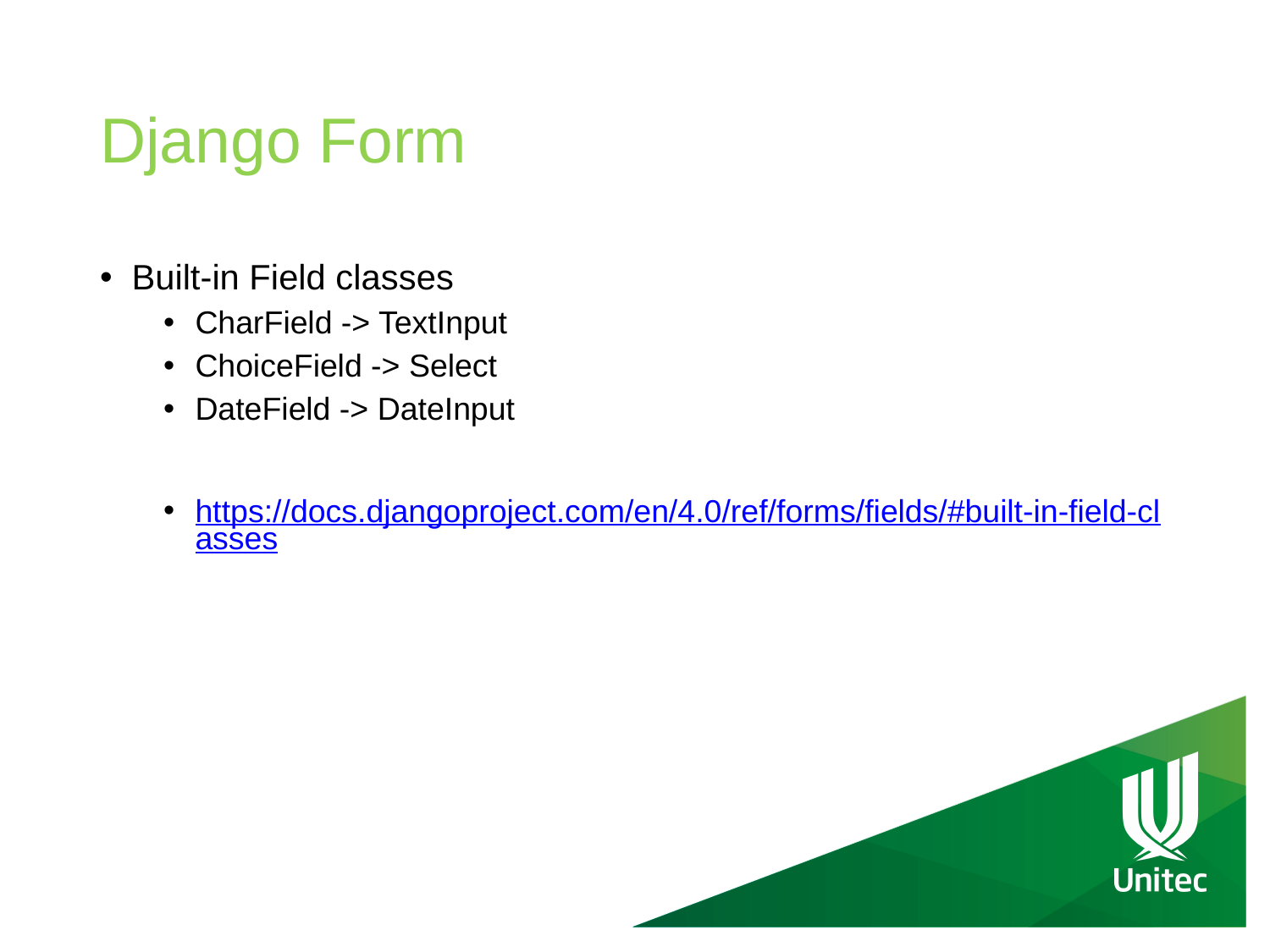

# Django Form
Built-in Field classes
CharField -> TextInput
ChoiceField -> Select
DateField -> DateInput

https://docs.djangoproject.com/en/4.0/ref/forms/fields/#built-in-field-classes